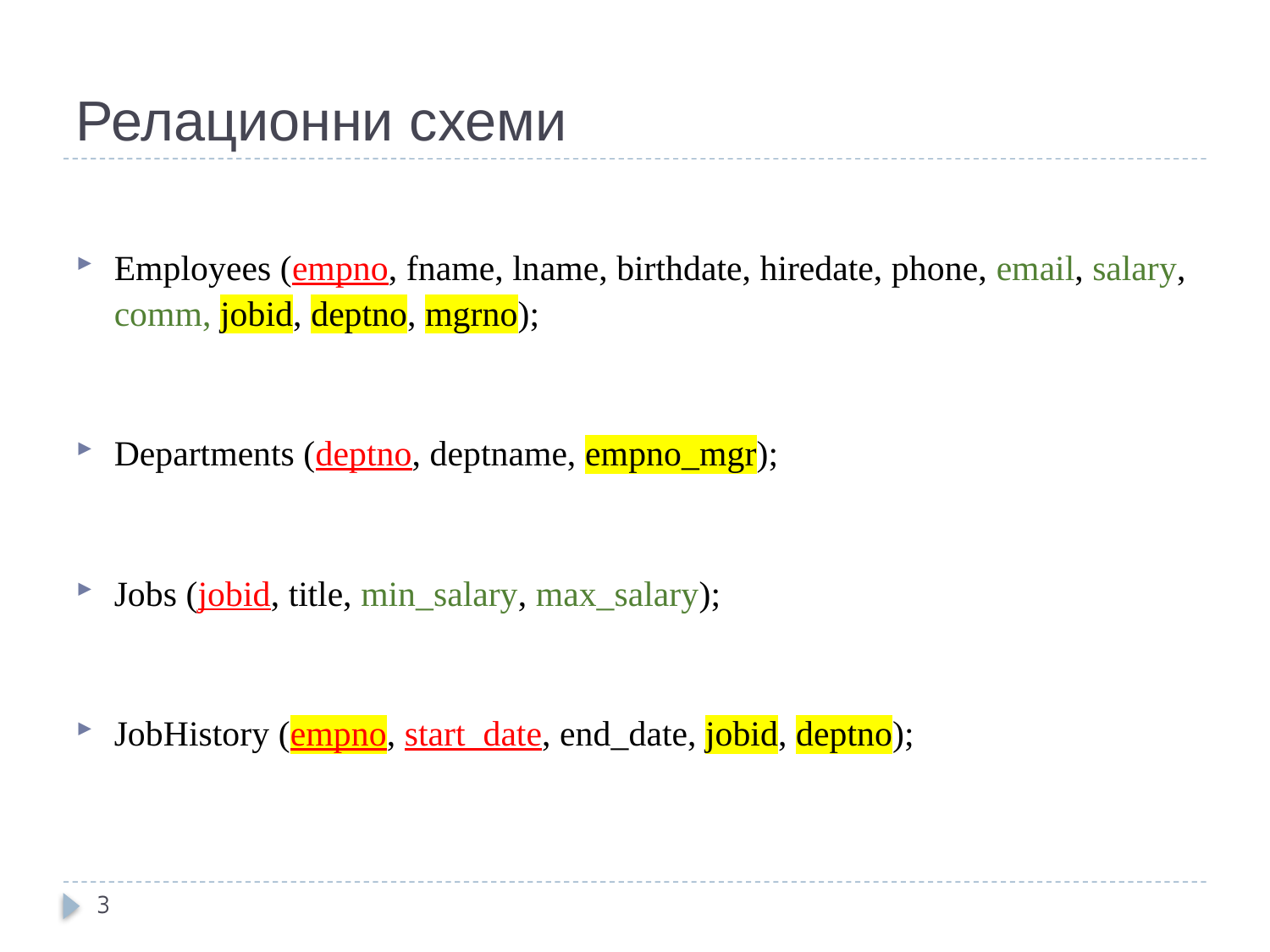

# Релационни схеми

Employees (empno, fname, lname, birthdate, hiredate, phone, email, salary, comm, jobid, deptno, mgrno);

Departments (deptno, deptname, empno_mgr);

Jobs (jobid, title, min_salary, max_salary);

JobHistory (empno, start_date, end_date, jobid, deptno);
3